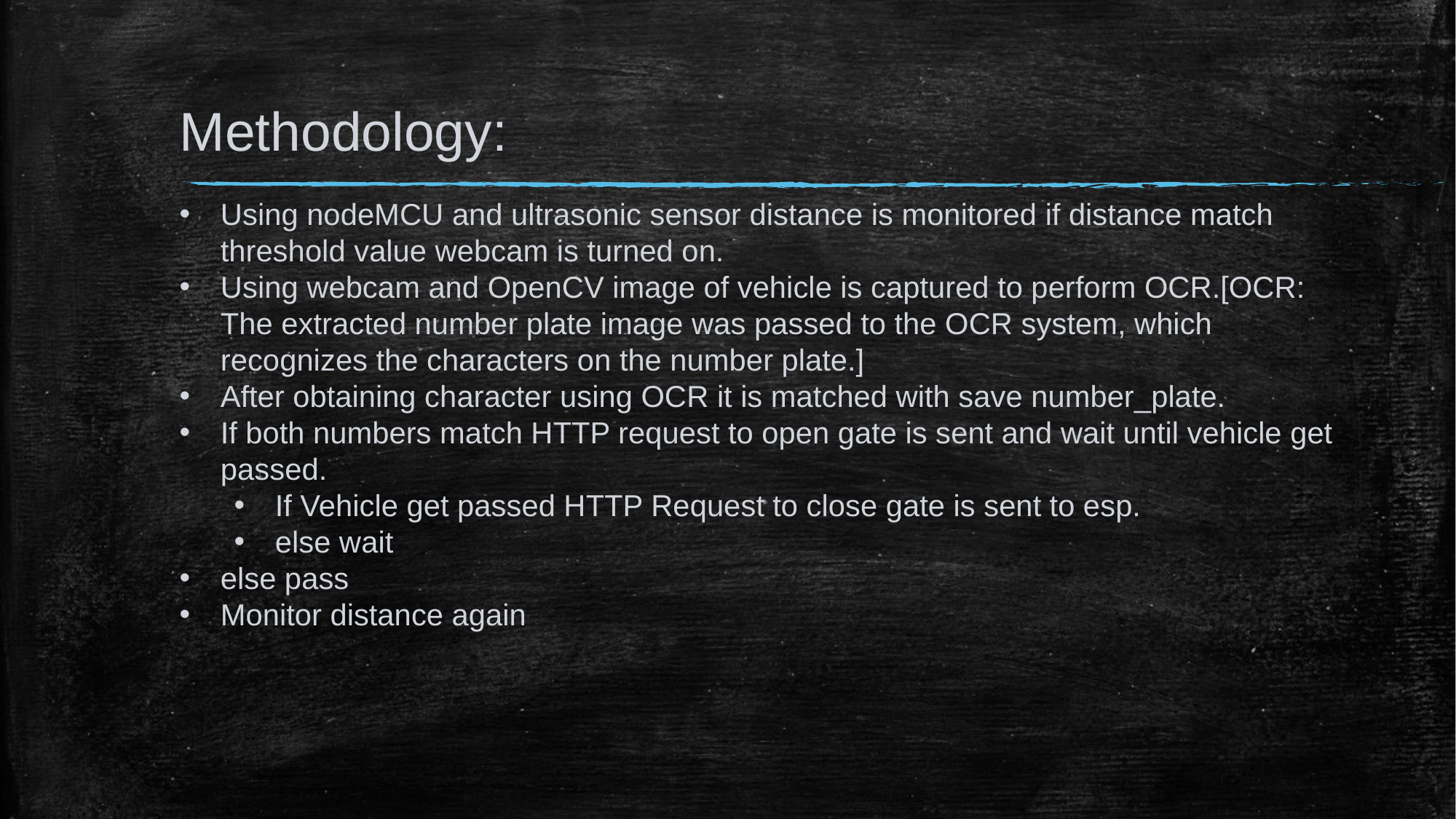

Methodology:

Using nodeMCU and ultrasonic sensor distance is monitored if distance match threshold value webcam is turned on.
Using webcam and OpenCV image of vehicle is captured to perform OCR.[OCR: The extracted number plate image was passed to the OCR system, which recognizes the characters on the number plate.]
After obtaining character using OCR it is matched with save number_plate.
If both numbers match HTTP request to open gate is sent and wait until vehicle get passed.
If Vehicle get passed HTTP Request to close gate is sent to esp.
else wait
else pass
Monitor distance again